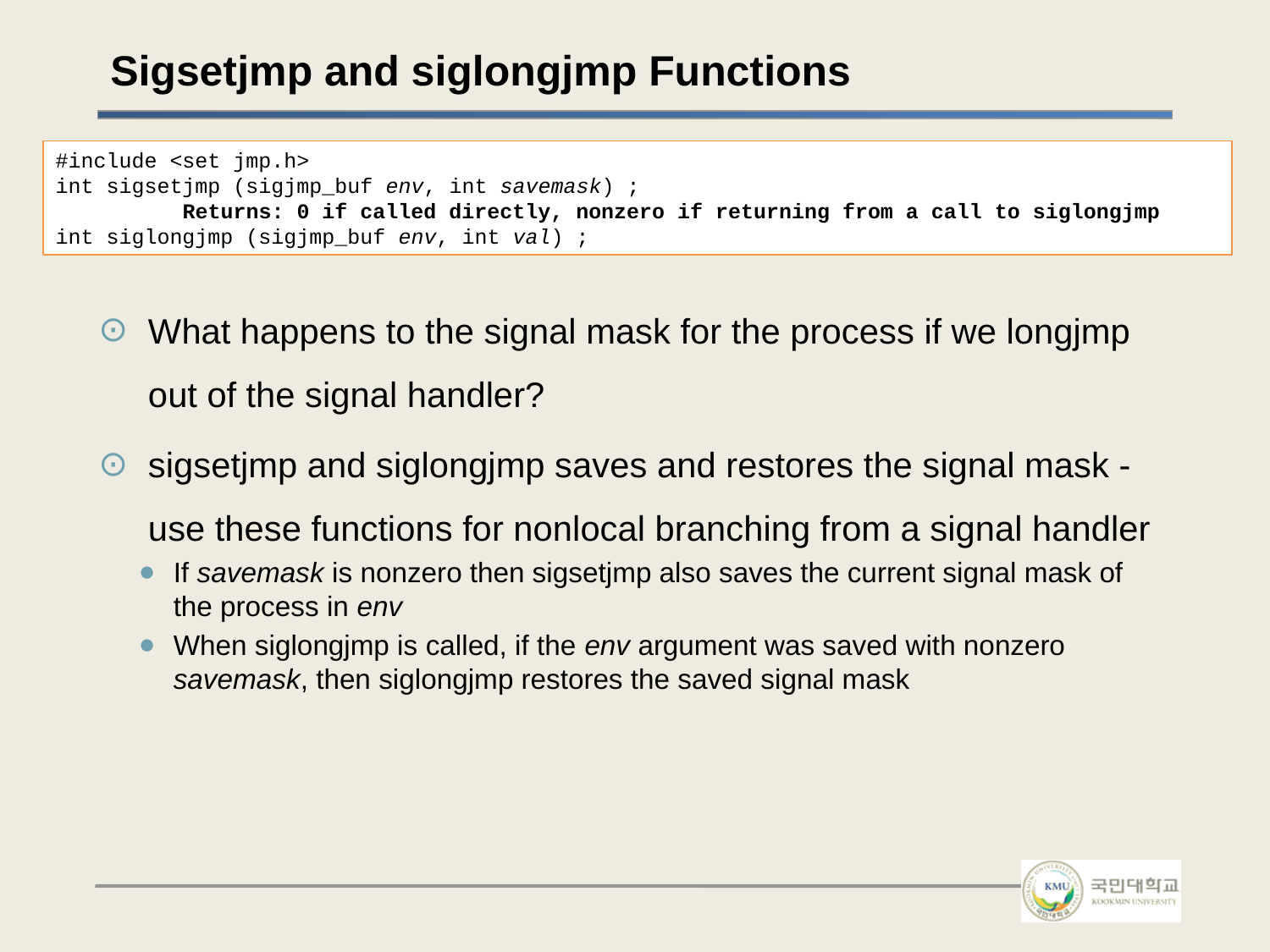

# Sigsetjmp and siglongjmp Functions
#include <set jmp.h>
int sigsetjmp (sigjmp_buf env, int savemask) ;
	Returns: 0 if called directly, nonzero if returning from a call to siglongjmp
int siglongjmp (sigjmp_buf env, int val) ;
What happens to the signal mask for the process if we longjmp out of the signal handler?
sigsetjmp and siglongjmp saves and restores the signal mask - use these functions for nonlocal branching from a signal handler
If savemask is nonzero then sigsetjmp also saves the current signal mask of the process in env
When siglongjmp is called, if the env argument was saved with nonzero savemask, then siglongjmp restores the saved signal mask